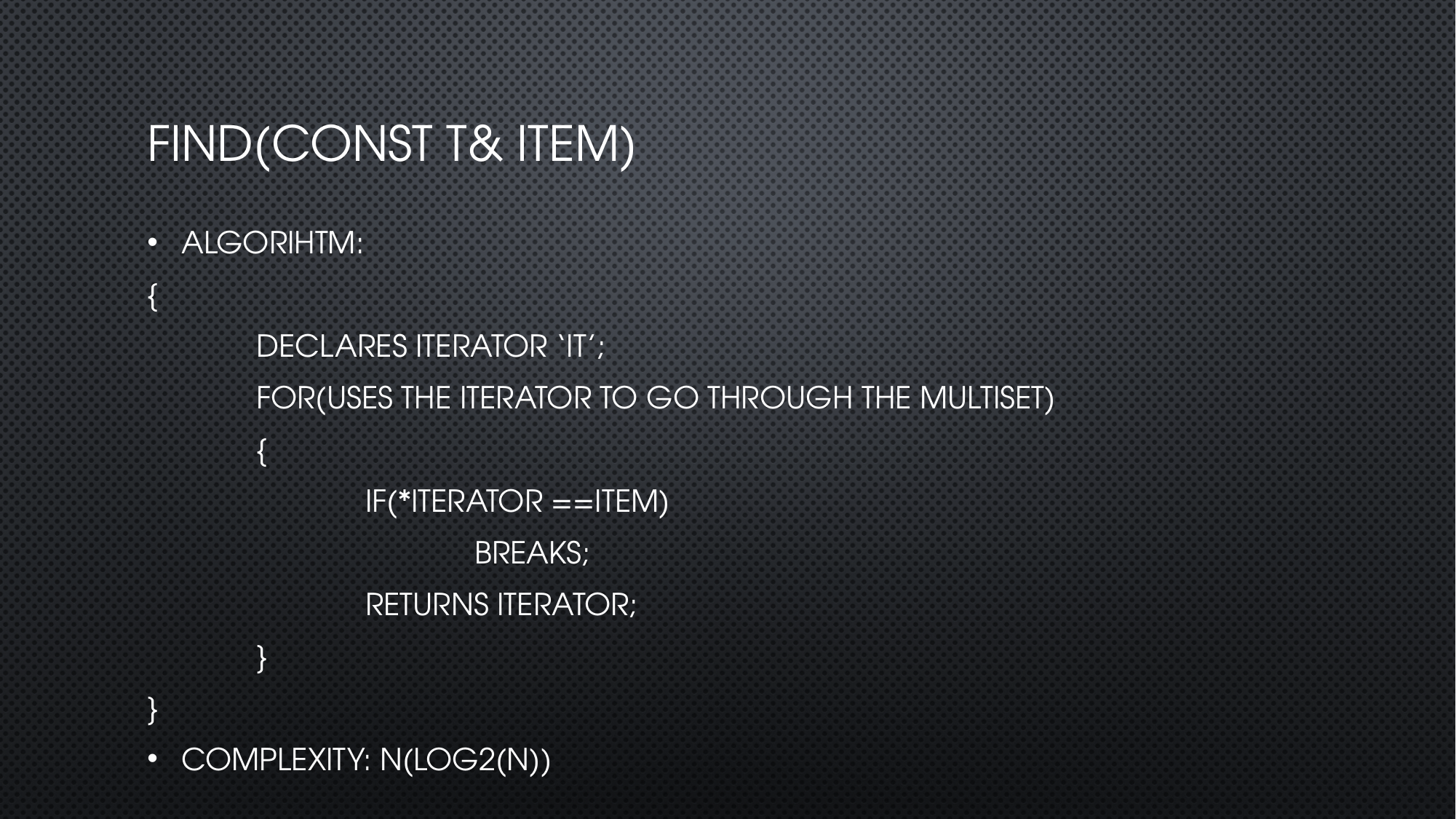

# Find(const t& item)
Algorihtm:
{
	declares iterator ‘it’;
	for(uses the iterator to go through the multiset)
	{
		if(*iterator ==item)
			breaks;
		returns iterator;
	}
}
Complexity: n(log2(n))